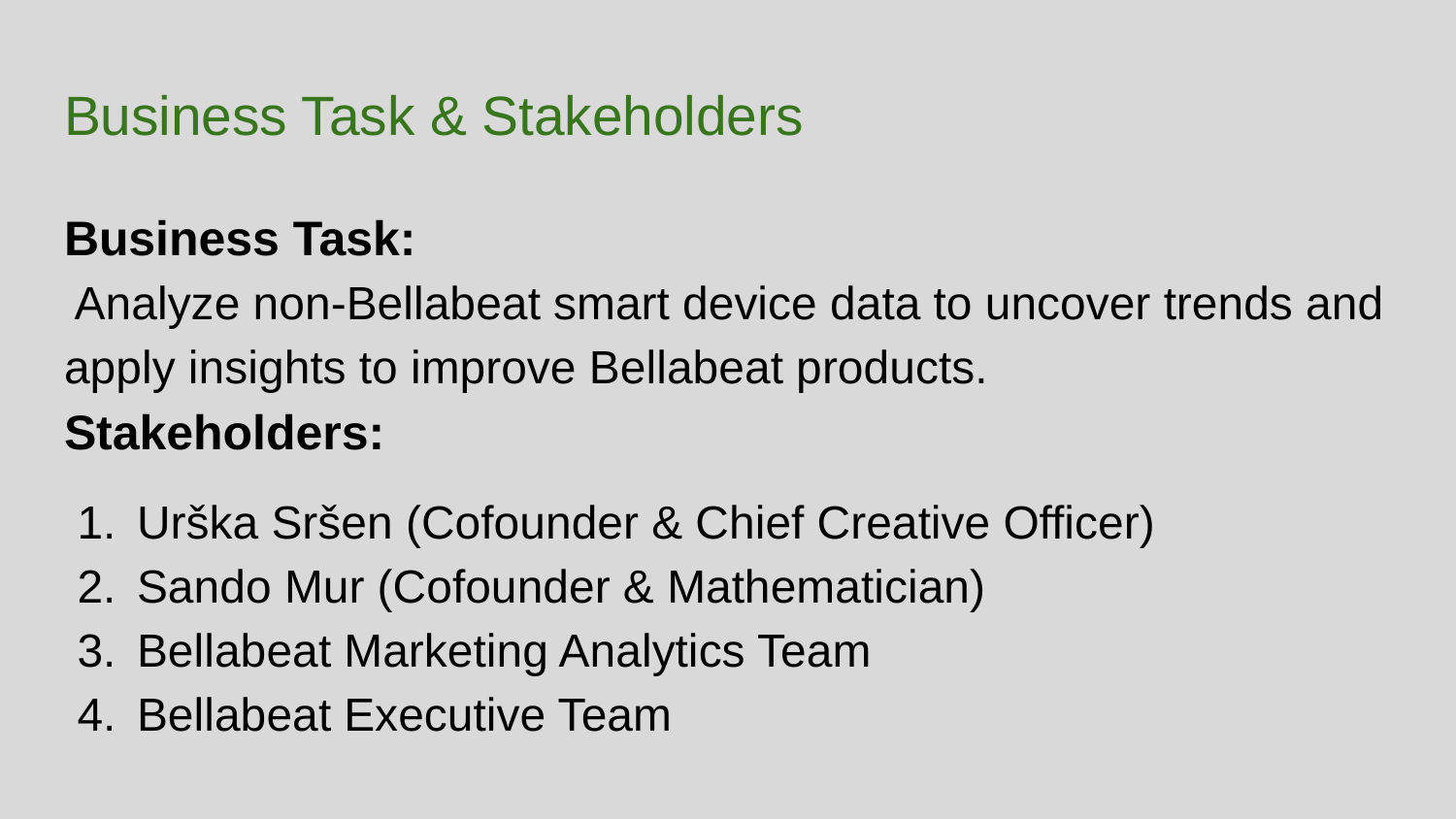

# Business Task & Stakeholders
Business Task:
 Analyze non-Bellabeat smart device data to uncover trends and apply insights to improve Bellabeat products.
Stakeholders:
Urška Sršen (Cofounder & Chief Creative Officer)
Sando Mur (Cofounder & Mathematician)
Bellabeat Marketing Analytics Team
Bellabeat Executive Team